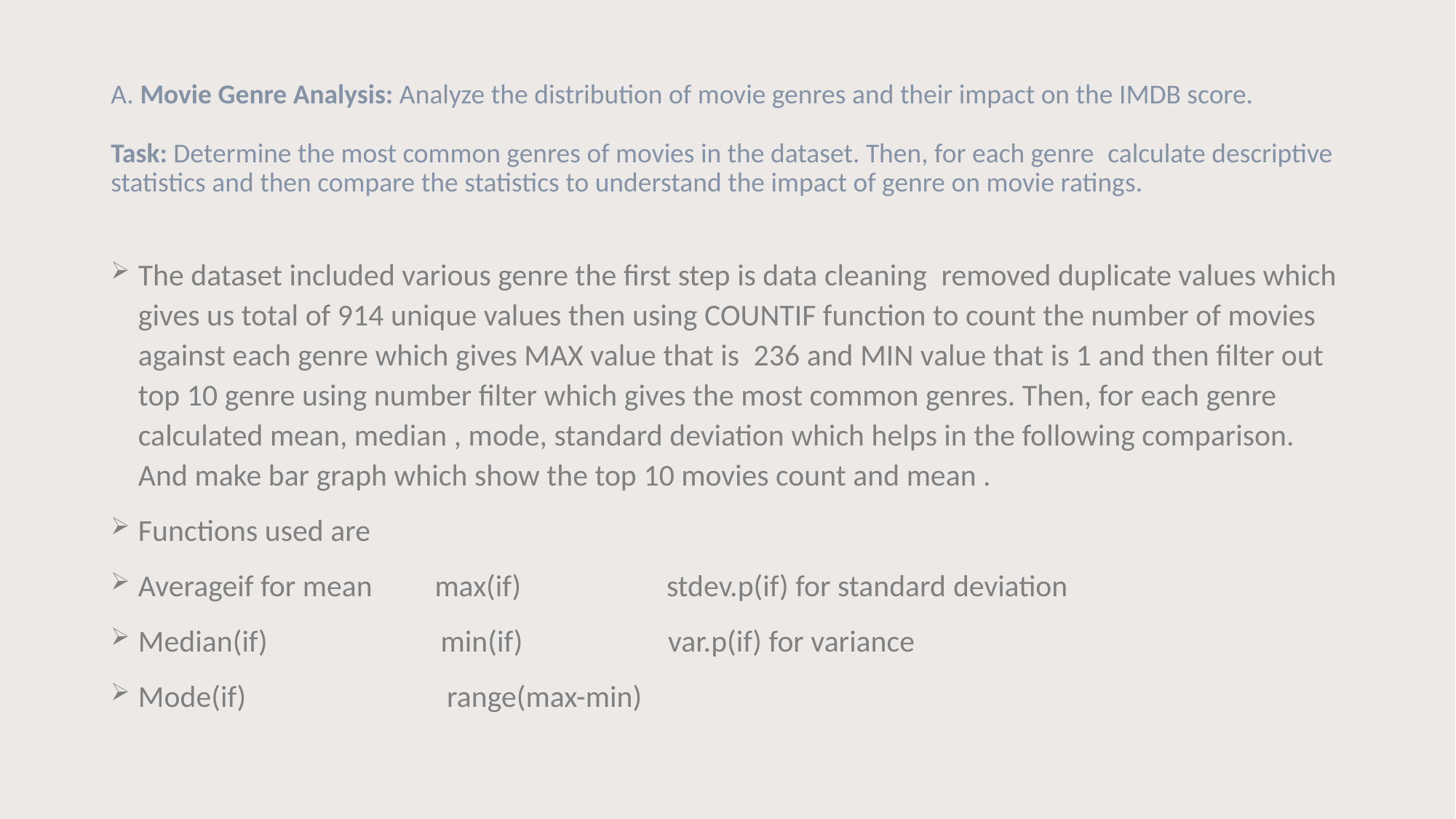

# A. Movie Genre Analysis: Analyze the distribution of movie genres and their impact on the IMDB score. Task: Determine the most common genres of movies in the dataset. Then, for each genre  calculate descriptive statistics and then compare the statistics to understand the impact of genre on movie ratings.
The dataset included various genre the first step is data cleaning  removed duplicate values which gives us total of 914 unique values then using COUNTIF function to count the number of movies against each genre which gives MAX value that is  236 and MIN value that is 1 and then filter out top 10 genre using number filter which gives the most common genres. Then, for each genre calculated mean, median , mode, standard deviation which helps in the following comparison. And make bar graph which show the top 10 movies count and mean .
Functions used are
Averageif for mean         max(if)                     stdev.p(if) for standard deviation
Median(if)                         min(if)                     var.p(if) for variance
Mode(if)                             range(max-min)